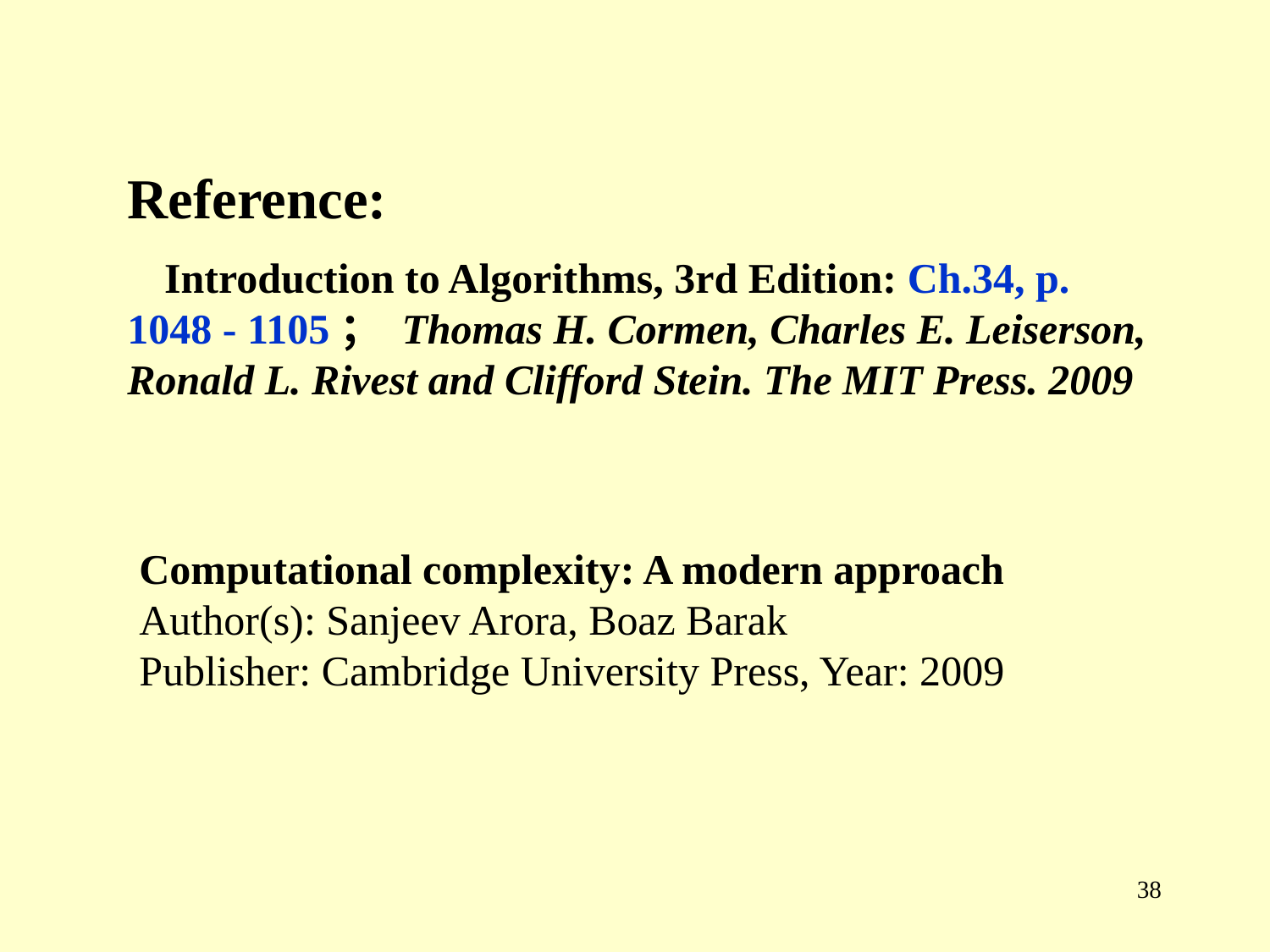

Reference:
Introduction to Algorithms, 3rd Edition: Ch.34, p. 1048 - 1105； Thomas H. Cormen, Charles E. Leiserson, Ronald L. Rivest and Clifford Stein. The MIT Press. 2009
Computational complexity: A modern approach
Author(s): Sanjeev Arora, Boaz Barak
Publisher: Cambridge University Press, Year: 2009
38